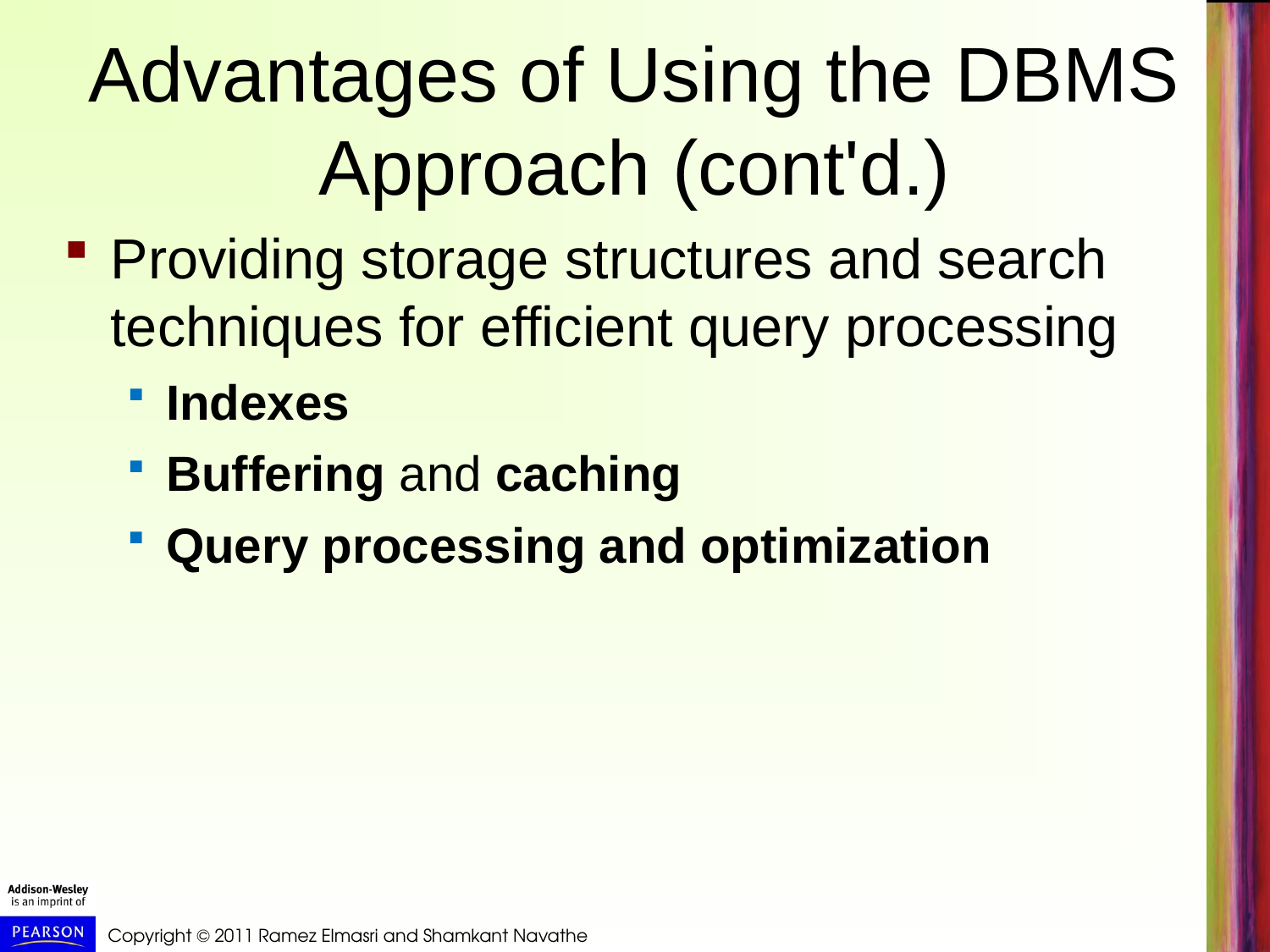

Advantages of Using the DBMS Approach (cont'd.)
Providing storage structures and search techniques for efficient query processing
Indexes
Buffering and caching
Query processing and optimization